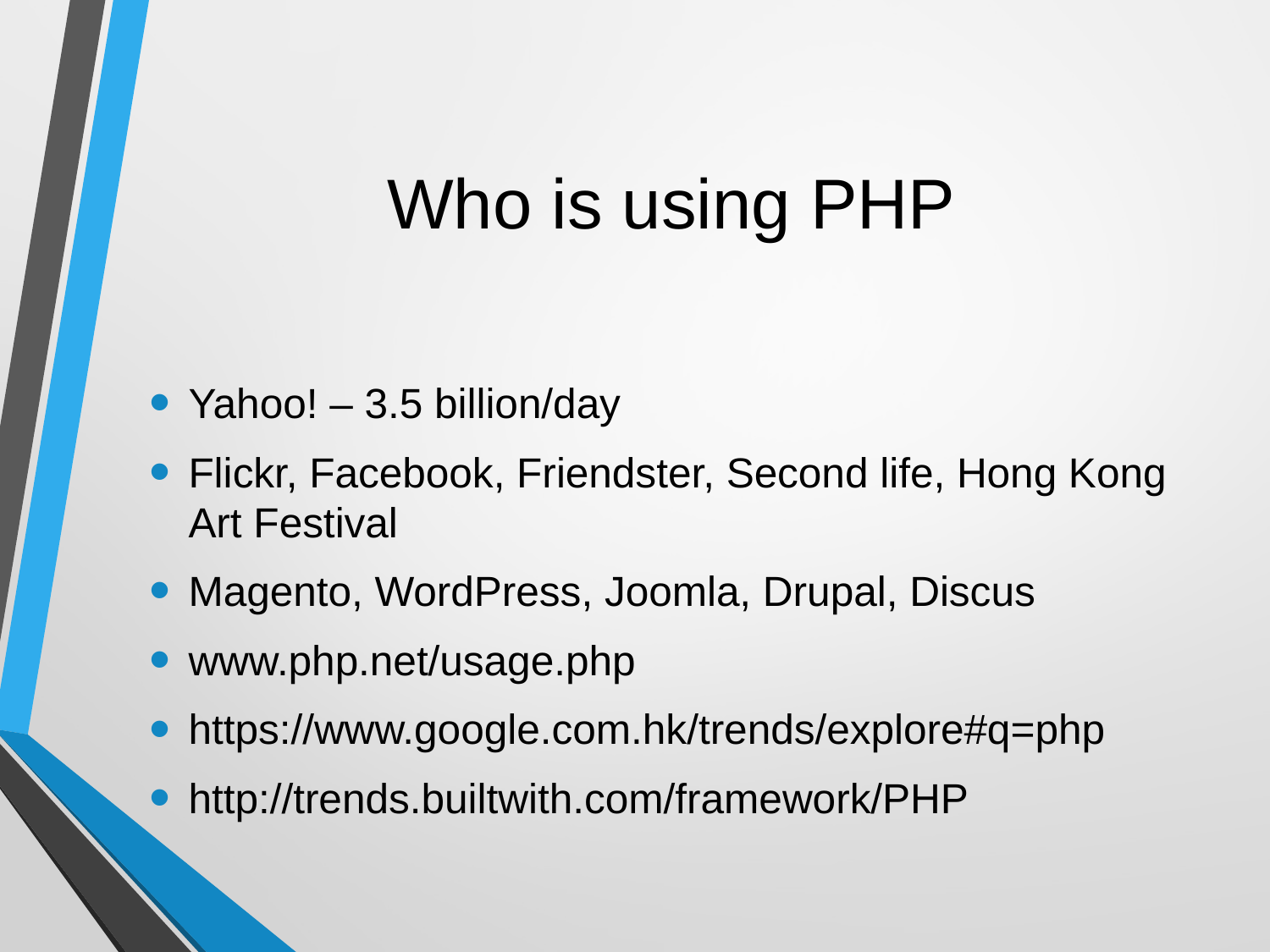

# Who is using PHP
Yahoo! – 3.5 billion/day
Flickr, Facebook, Friendster, Second life, Hong Kong Art Festival
Magento, WordPress, Joomla, Drupal, Discus
www.php.net/usage.php
https://www.google.com.hk/trends/explore#q=php
http://trends.builtwith.com/framework/PHP